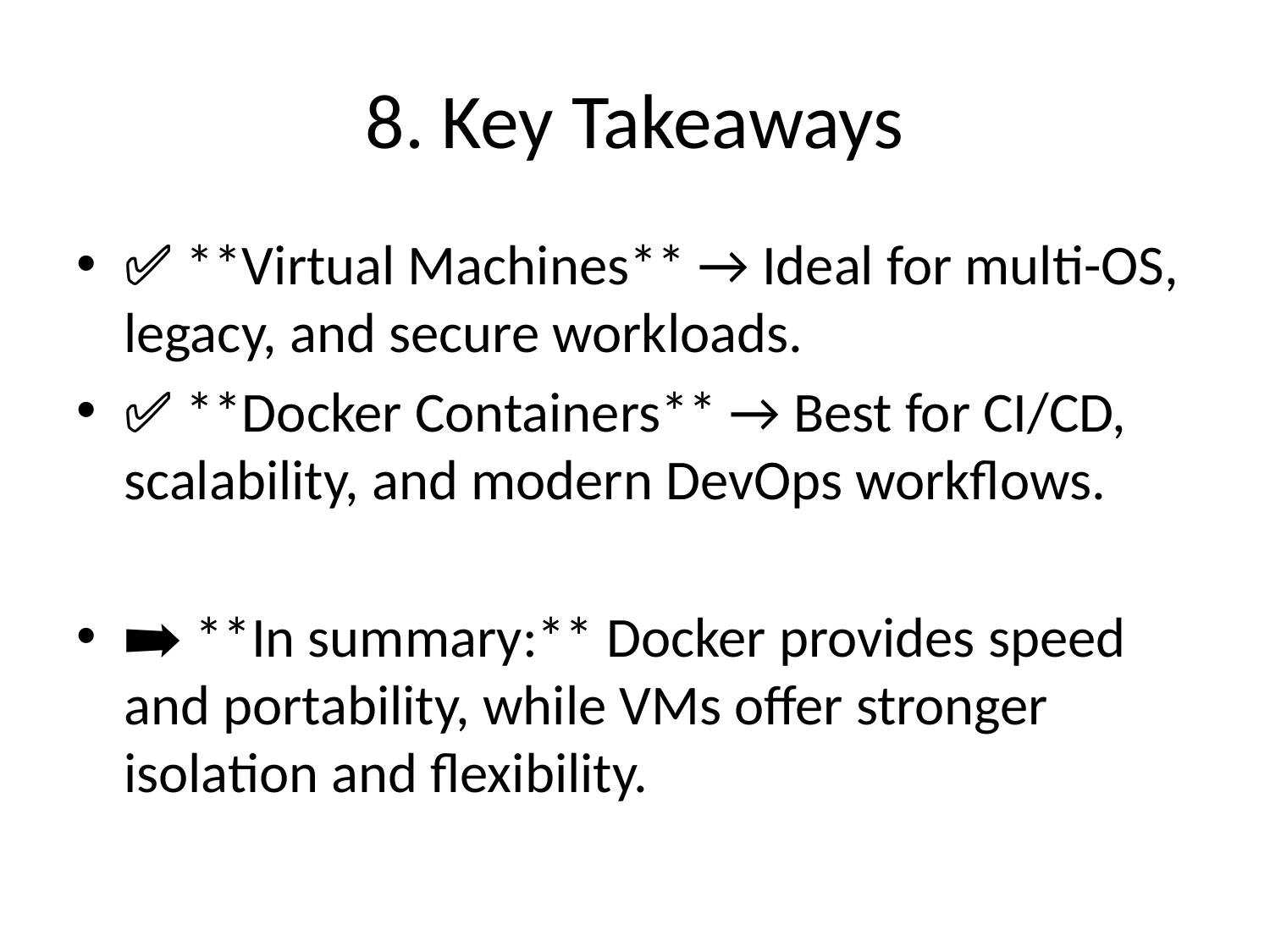

# 8. Key Takeaways
✅ **Virtual Machines** → Ideal for multi-OS, legacy, and secure workloads.
✅ **Docker Containers** → Best for CI/CD, scalability, and modern DevOps workflows.

➡ **In summary:** Docker provides speed and portability, while VMs offer stronger isolation and flexibility.